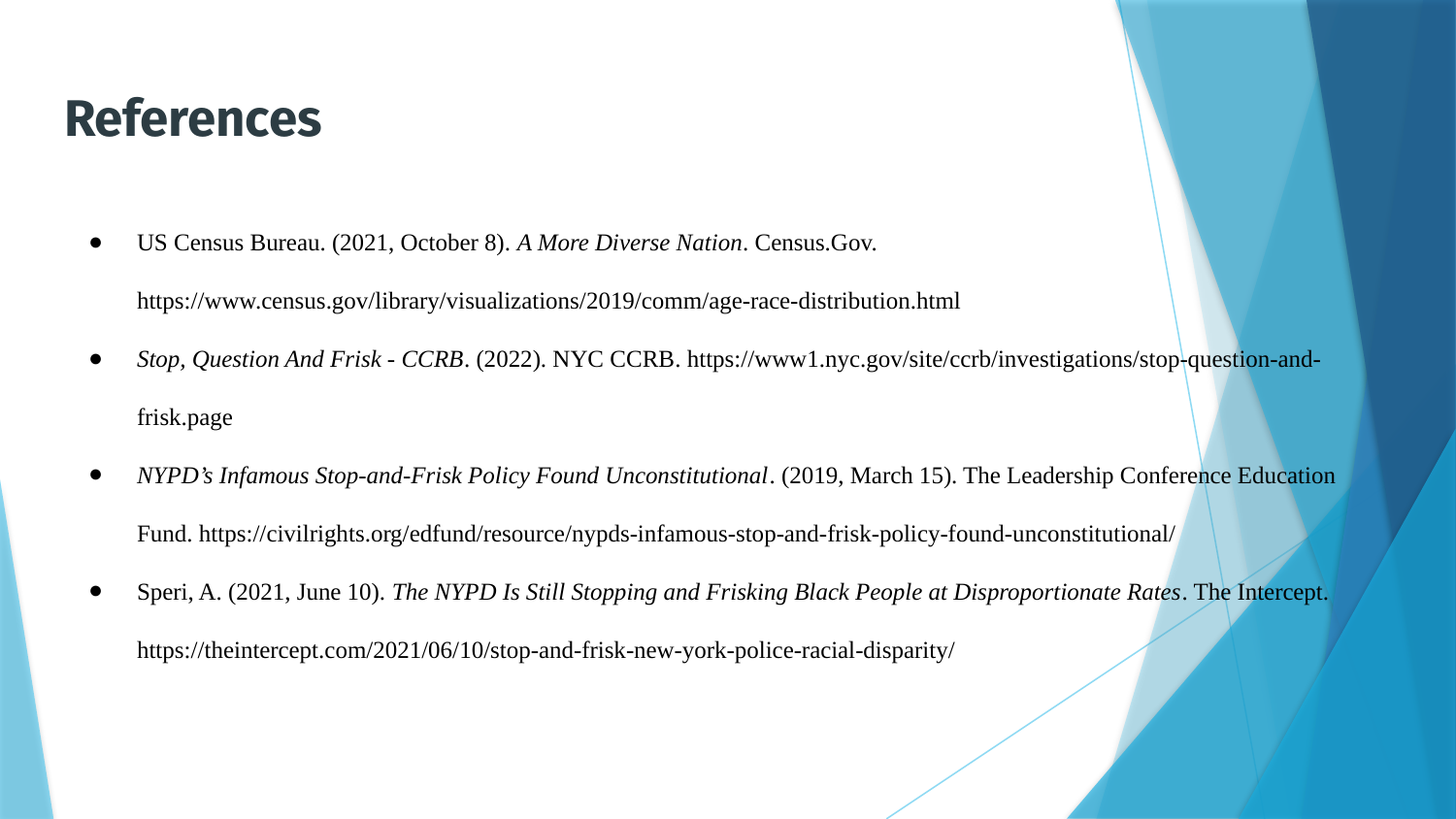

# References
US Census Bureau. (2021, October 8). A More Diverse Nation. Census.Gov. https://www.census.gov/library/visualizations/2019/comm/age-race-distribution.html
Stop, Question And Frisk - CCRB. (2022). NYC CCRB. https://www1.nyc.gov/site/ccrb/investigations/stop-question-and-frisk.page
NYPD’s Infamous Stop-and-Frisk Policy Found Unconstitutional. (2019, March 15). The Leadership Conference Education Fund. https://civilrights.org/edfund/resource/nypds-infamous-stop-and-frisk-policy-found-unconstitutional/
Speri, A. (2021, June 10). The NYPD Is Still Stopping and Frisking Black People at Disproportionate Rates. The Intercept. https://theintercept.com/2021/06/10/stop-and-frisk-new-york-police-racial-disparity/